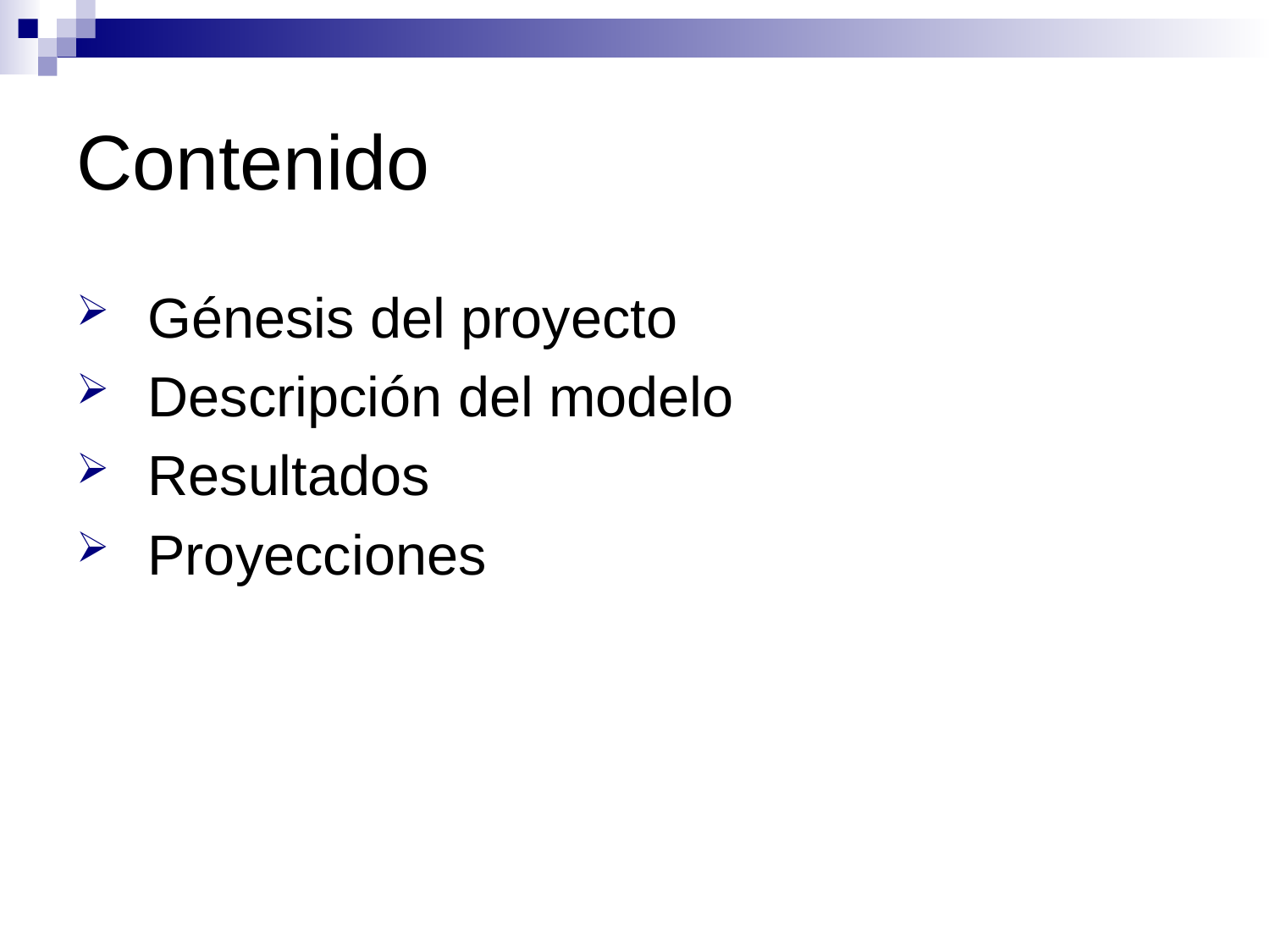

# Contenido
Génesis del proyecto
Descripción del modelo
Resultados
Proyecciones